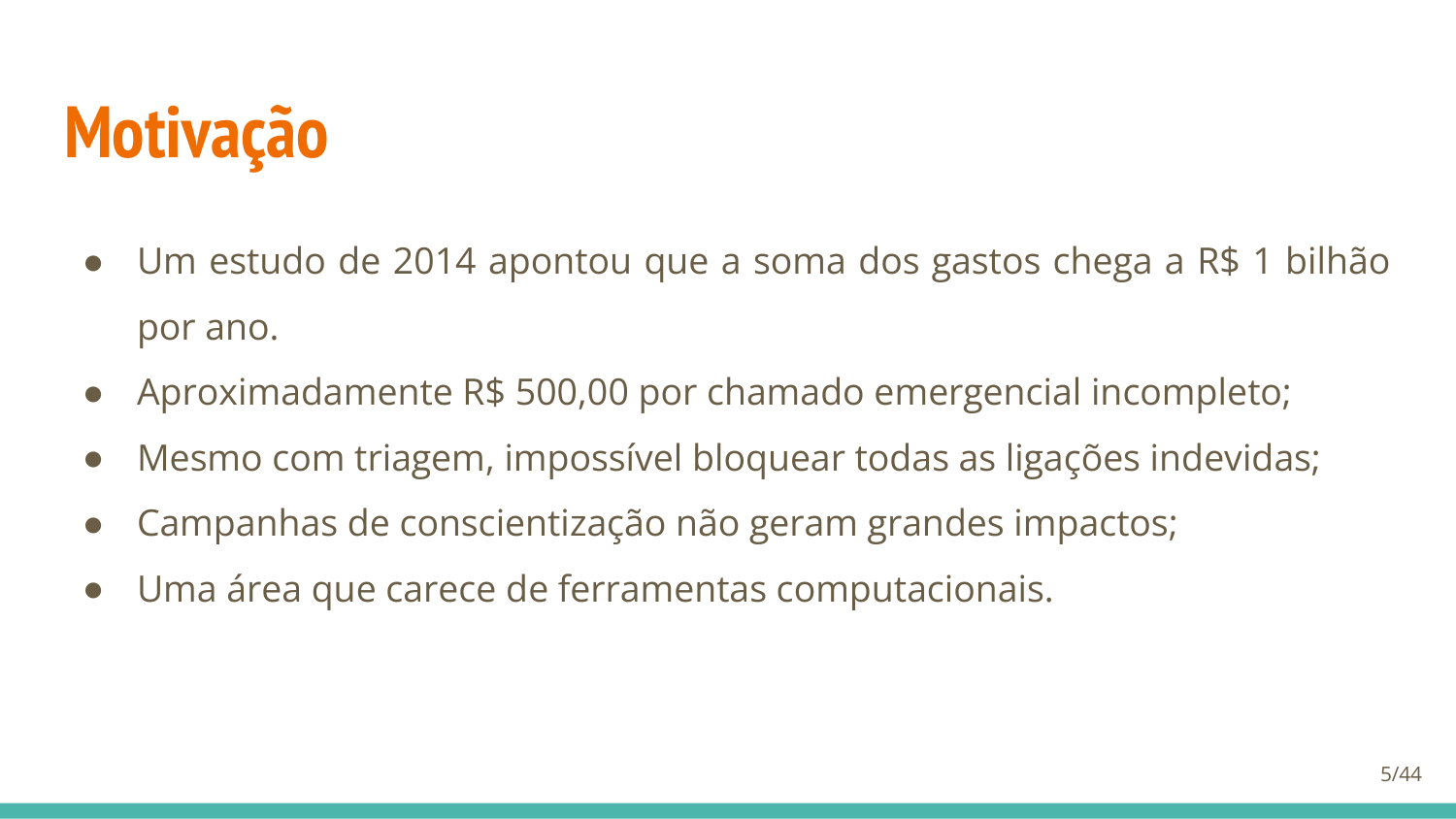

# Motivação
Um estudo de 2014 apontou que a soma dos gastos chega a R$ 1 bilhão por ano.
Aproximadamente R$ 500,00 por chamado emergencial incompleto;
Mesmo com triagem, impossível bloquear todas as ligações indevidas;
Campanhas de conscientização não geram grandes impactos;
Uma área que carece de ferramentas computacionais.
5/44